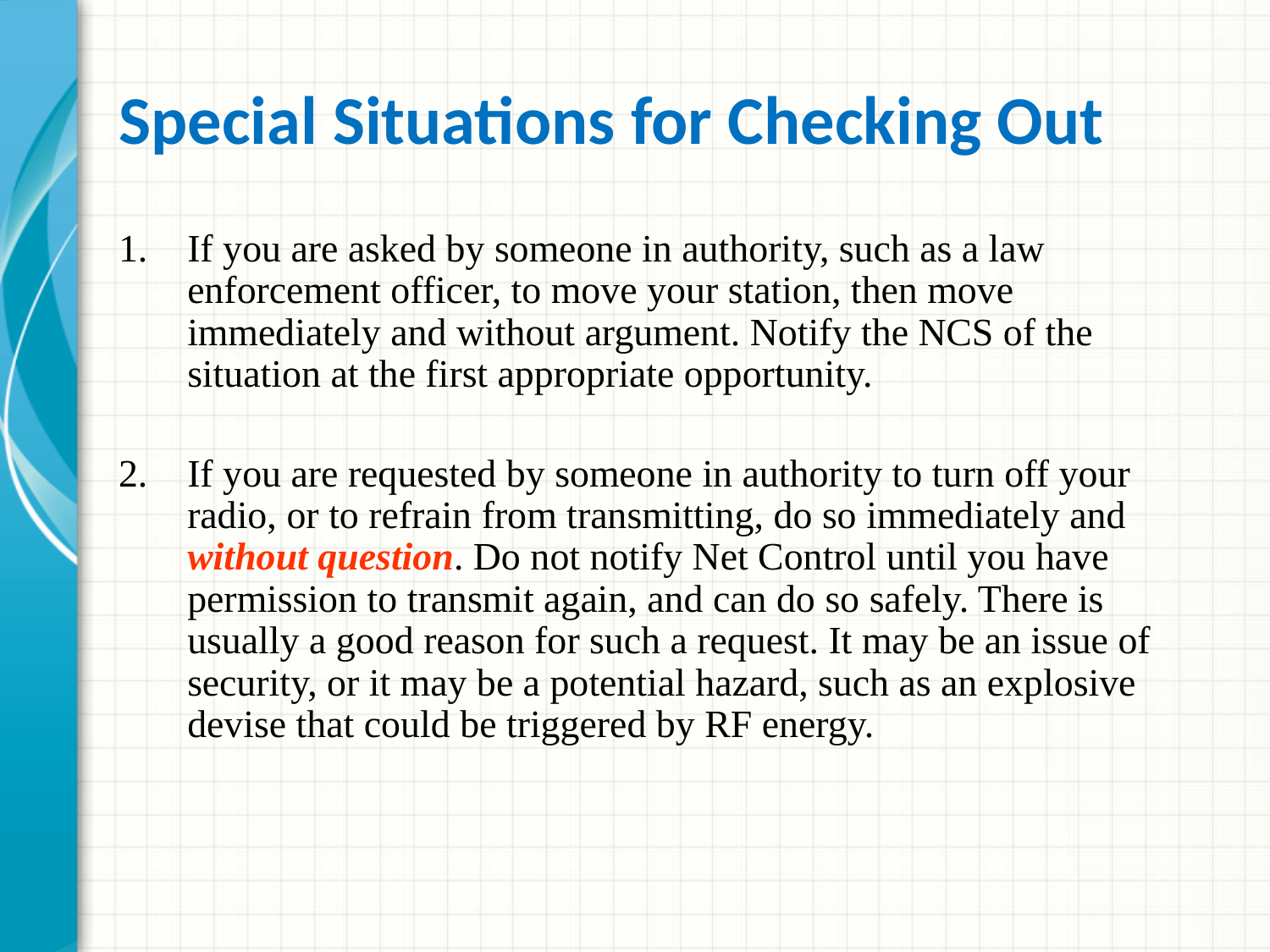

# Special Situations for Checking Out
If you are asked by someone in authority, such as a law enforcement officer, to move your station, then move immediately and without argument. Notify the NCS of the situation at the first appropriate opportunity.

If you are requested by someone in authority to turn off your radio, or to refrain from transmitting, do so immediately and without question. Do not notify Net Control until you have permission to transmit again, and can do so safely. There is usually a good reason for such a request. It may be an issue of security, or it may be a potential hazard, such as an explosive devise that could be triggered by RF energy.